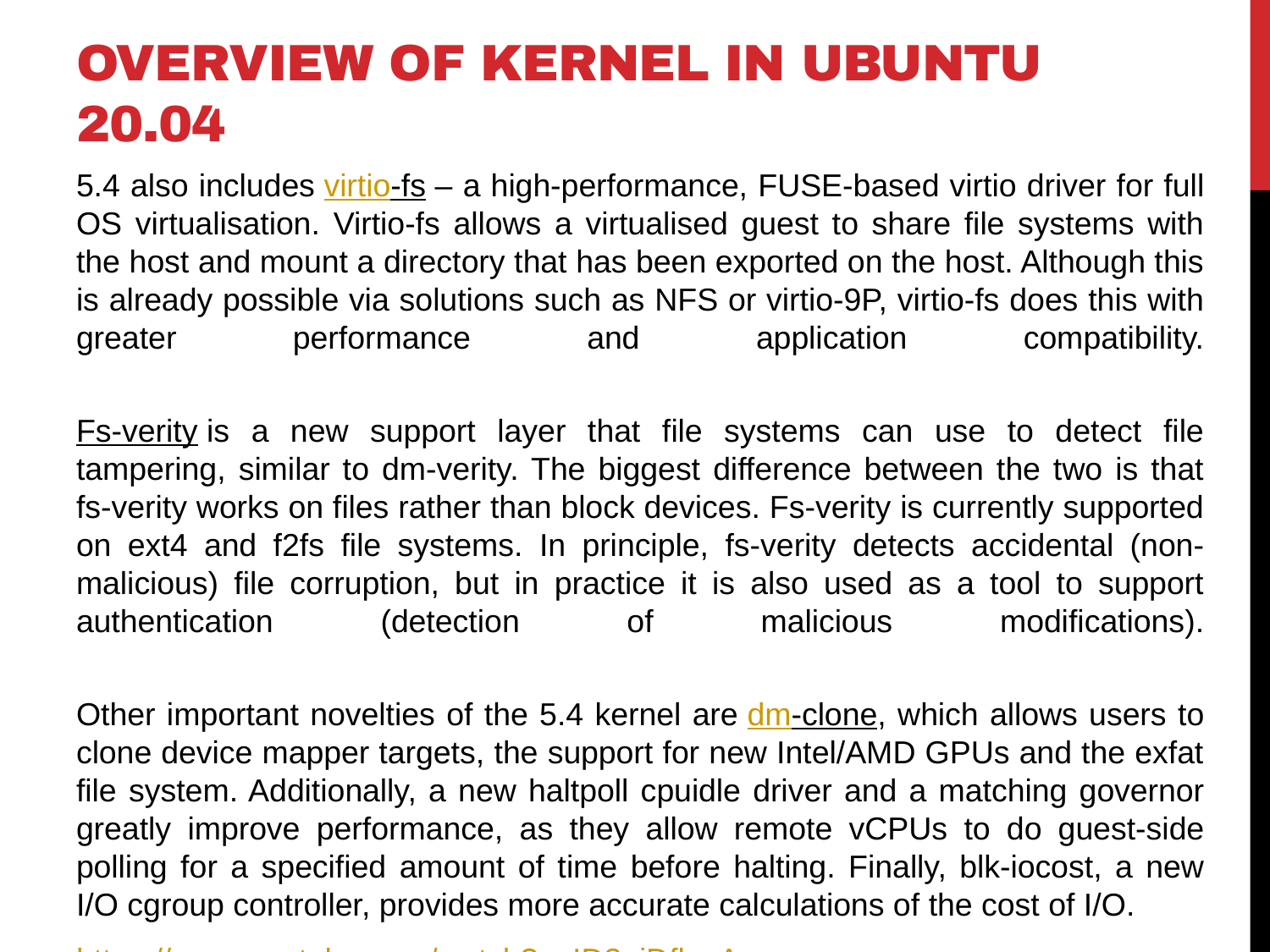

# overview of kernel in ubuntu 20.04
5.4 also includes virtio-fs – a high-performance, FUSE-based virtio driver for full OS virtualisation. Virtio-fs allows a virtualised guest to share file systems with the host and mount a directory that has been exported on the host. Although this is already possible via solutions such as NFS or virtio-9P, virtio-fs does this with greater performance and application compatibility.
Fs-verity is a new support layer that file systems can use to detect file tampering, similar to dm-verity. The biggest difference between the two is that fs-verity works on files rather than block devices. Fs-verity is currently supported on ext4 and f2fs file systems. In principle, fs-verity detects accidental (non-malicious) file corruption, but in practice it is also used as a tool to support authentication (detection of malicious modifications).
Other important novelties of the 5.4 kernel are dm-clone, which allows users to clone device mapper targets, the support for new Intel/AMD GPUs and the exfat file system. Additionally, a new haltpoll cpuidle driver and a matching governor greatly improve performance, as they allow remote vCPUs to do guest-side polling for a specified amount of time before halting. Finally, blk-iocost, a new I/O cgroup controller, provides more accurate calculations of the cost of I/O.
https://www.youtube.com/watch?v=ID3gjDflqyA